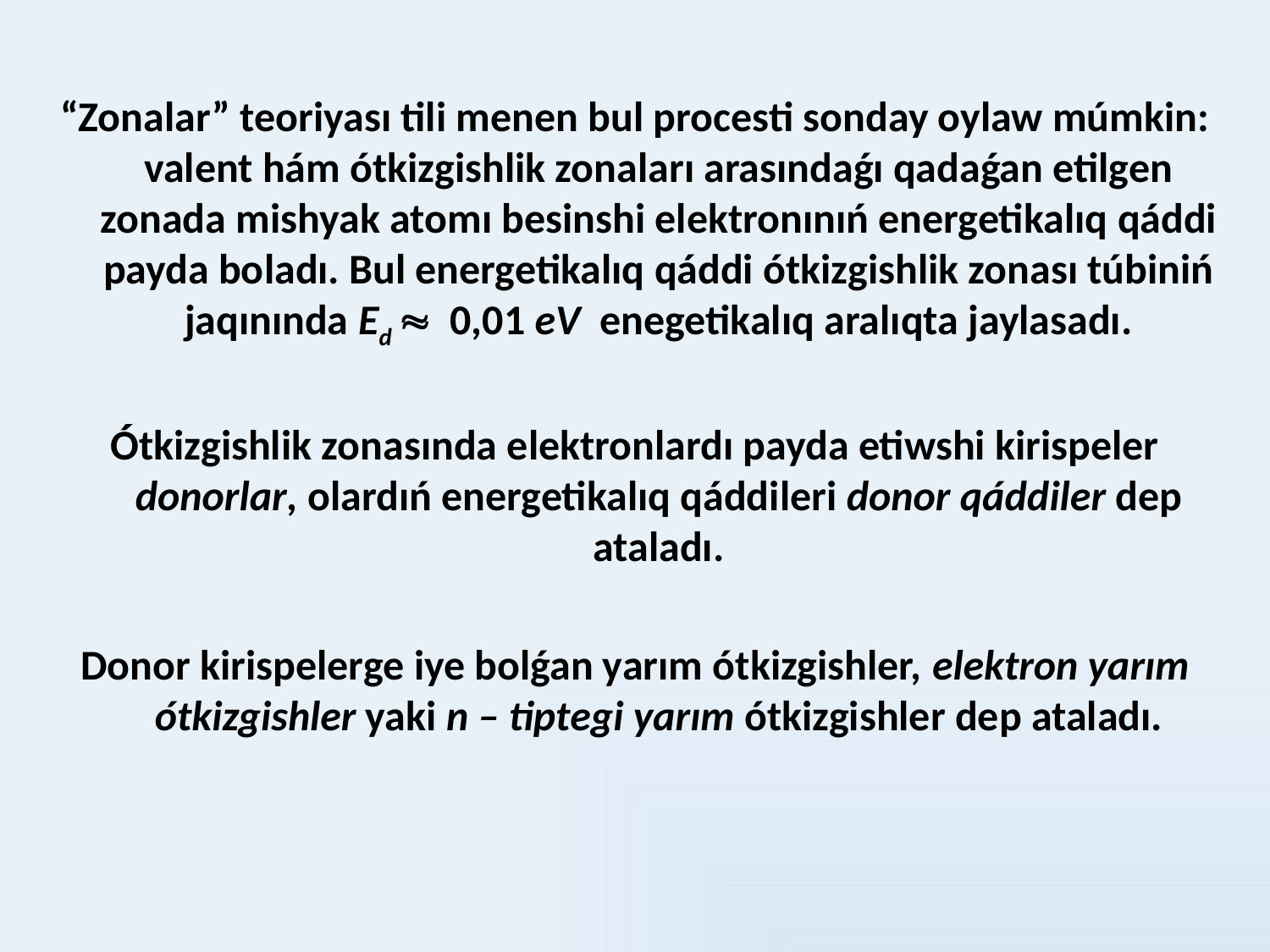

“Zonalar” teoriyası tili menen bul procesti sonday oylaw múmkin: valent hám ótkizgishlik zonaları arasındaǵı qadaǵan etilgen zonada mishyak atomı besinshi elektronınıń energetikalıq qáddi payda boladı. Bul energetikalıq qáddi ótkizgishlik zonası túbiniń jaqınında Ed ≈  0,01 eV  enegetikalıq aralıqta jaylasadı.

Ótkizgishlik zonasında elektronlardı payda etiwshi kirispeler donorlar, olardıń energetikalıq qáddileri donor qáddiler dep ataladı.

Donor kirispelerge iye bolǵan yarım ótkizgishler, elektron yarım ótkizgishler yaki n – tiptegi yarım ótkizgishler dep ataladı.